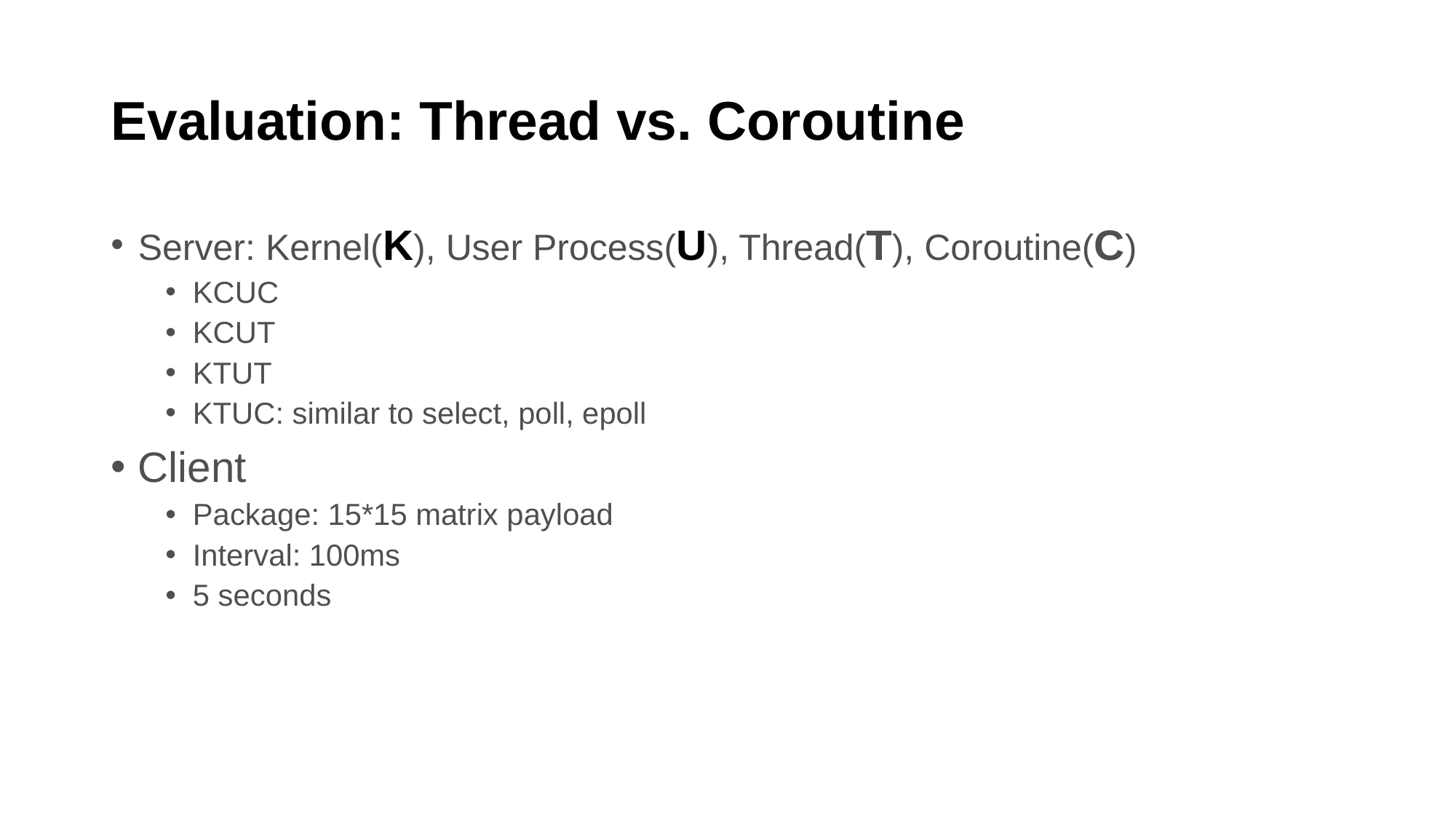

# Evaluation: Thread vs. Coroutine
Server: Kernel(K), User Process(U), Thread(T), Coroutine(C)
KCUC
KCUT
KTUT
KTUC: similar to select, poll, epoll
Client
Package: 15*15 matrix payload
Interval: 100ms
5 seconds